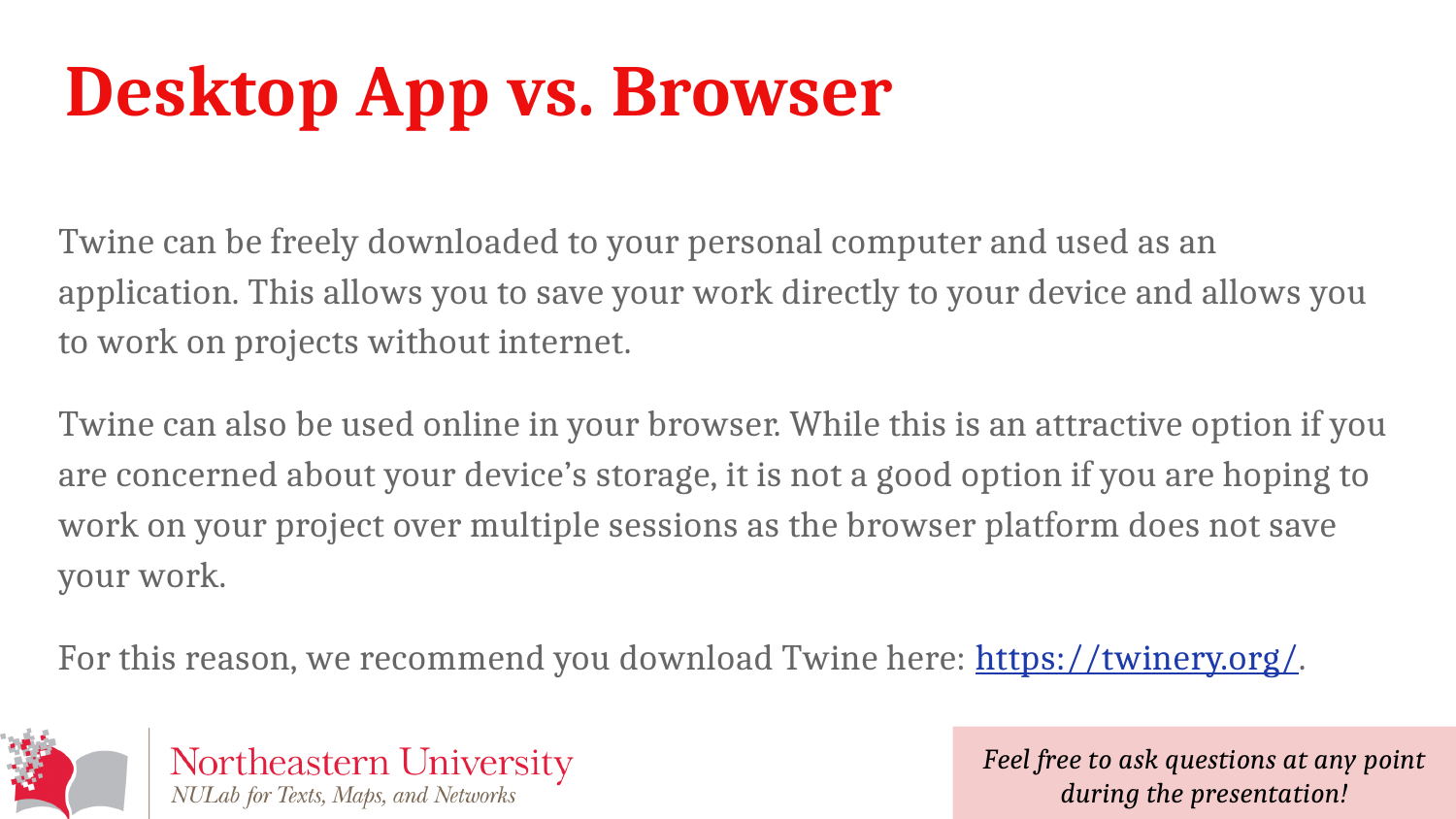

# Desktop App vs. Browser

Twine can be freely downloaded to your personal computer and used as an application. This allows you to save your work directly to your device and allows you to work on projects without internet.
Twine can also be used online in your browser. While this is an attractive option if you are concerned about your device’s storage, it is not a good option if you are hoping to work on your project over multiple sessions as the browser platform does not save your work.
For this reason, we recommend you download Twine here: https://twinery.org/.